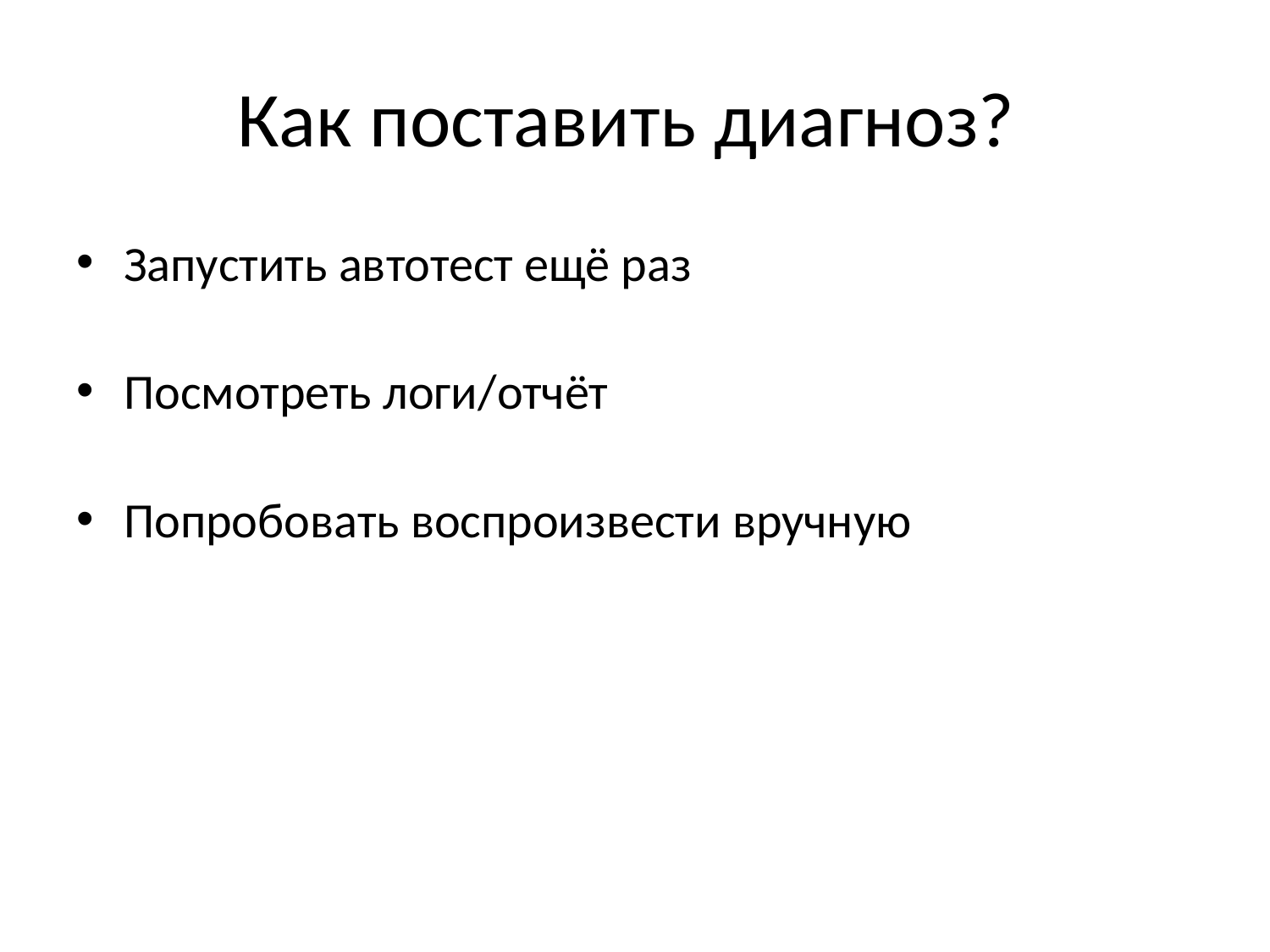

# Как поставить диагноз?
Запустить автотест ещё раз
Посмотреть логи/отчёт
Попробовать воспроизвести вручную
54